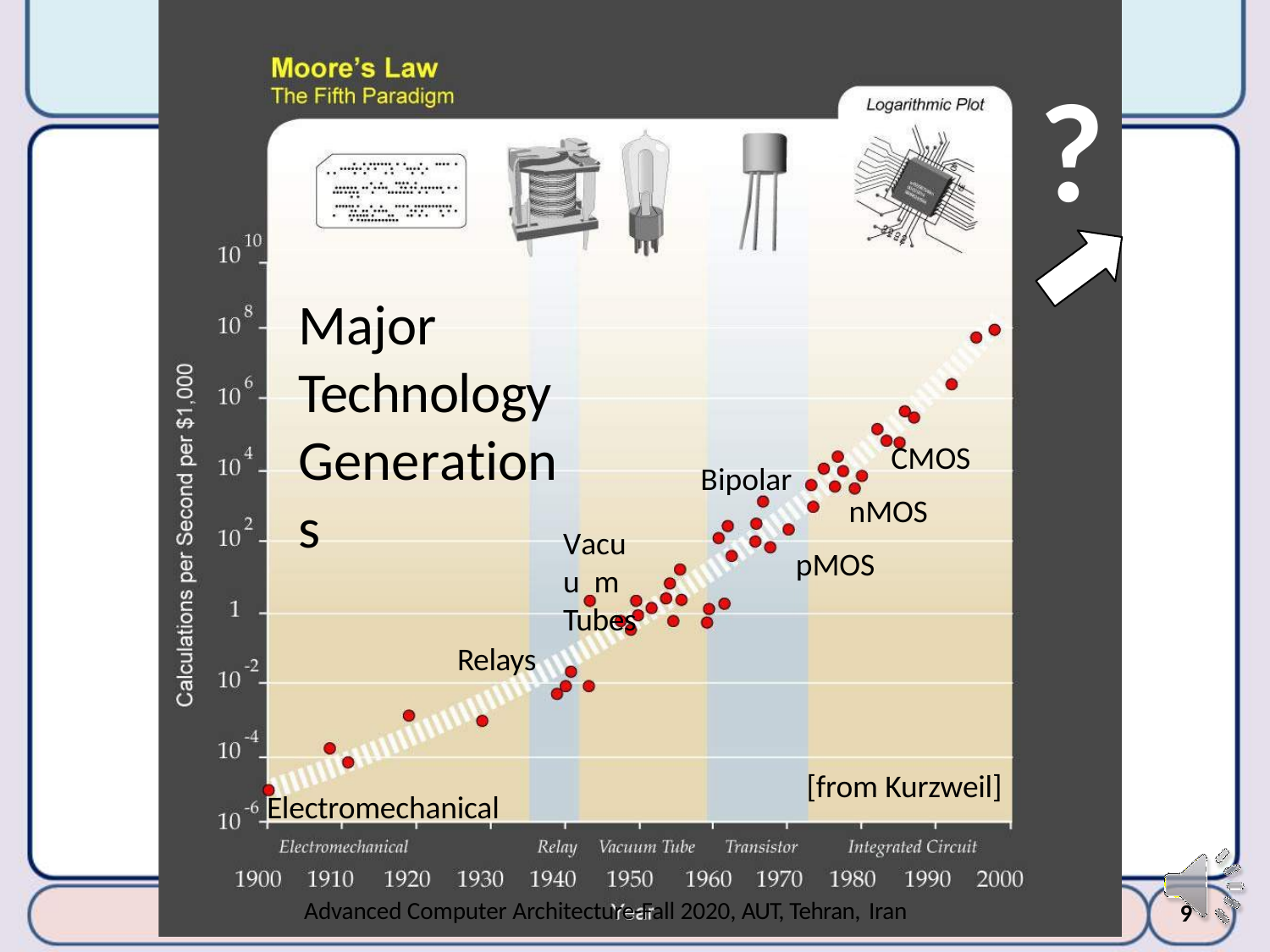

?

# Major  Technology  Generations
CMOS
nMOS
pMOS
Bipolar
Vacuu  m  Tubes
Relays
[from Kurzweil]
Electromechanical

Advanced Computer Architecture-Fall 2020, AUT, Tehran, Iran
9